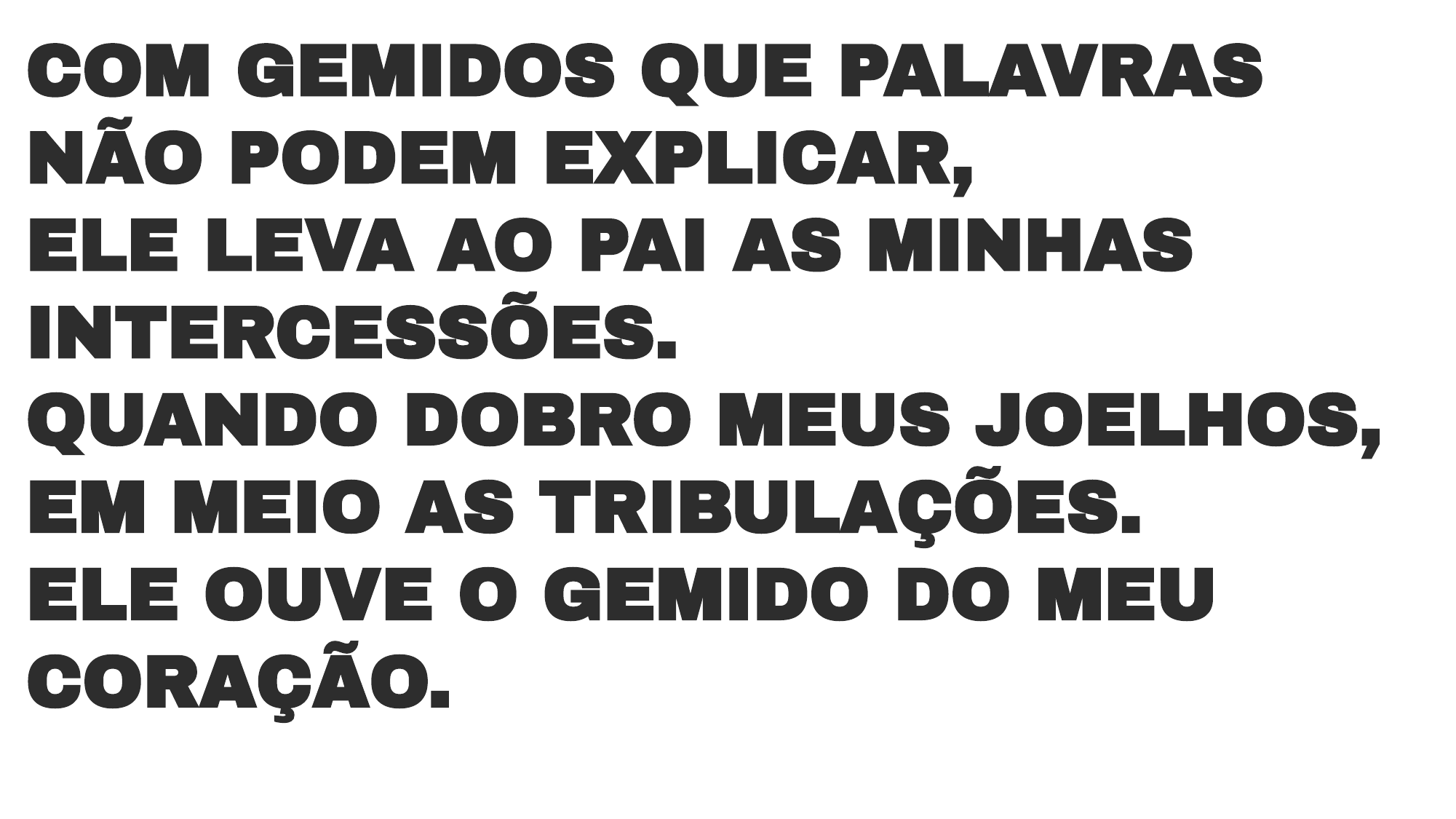

COM GEMIDOS QUE PALAVRAS NÃO PODEM EXPLICAR,
ELE LEVA AO PAI AS MINHAS INTERCESSÕES.
QUANDO DOBRO MEUS JOELHOS, EM MEIO AS TRIBULAÇÕES.
ELE OUVE O GEMIDO DO MEU CORAÇÃO.